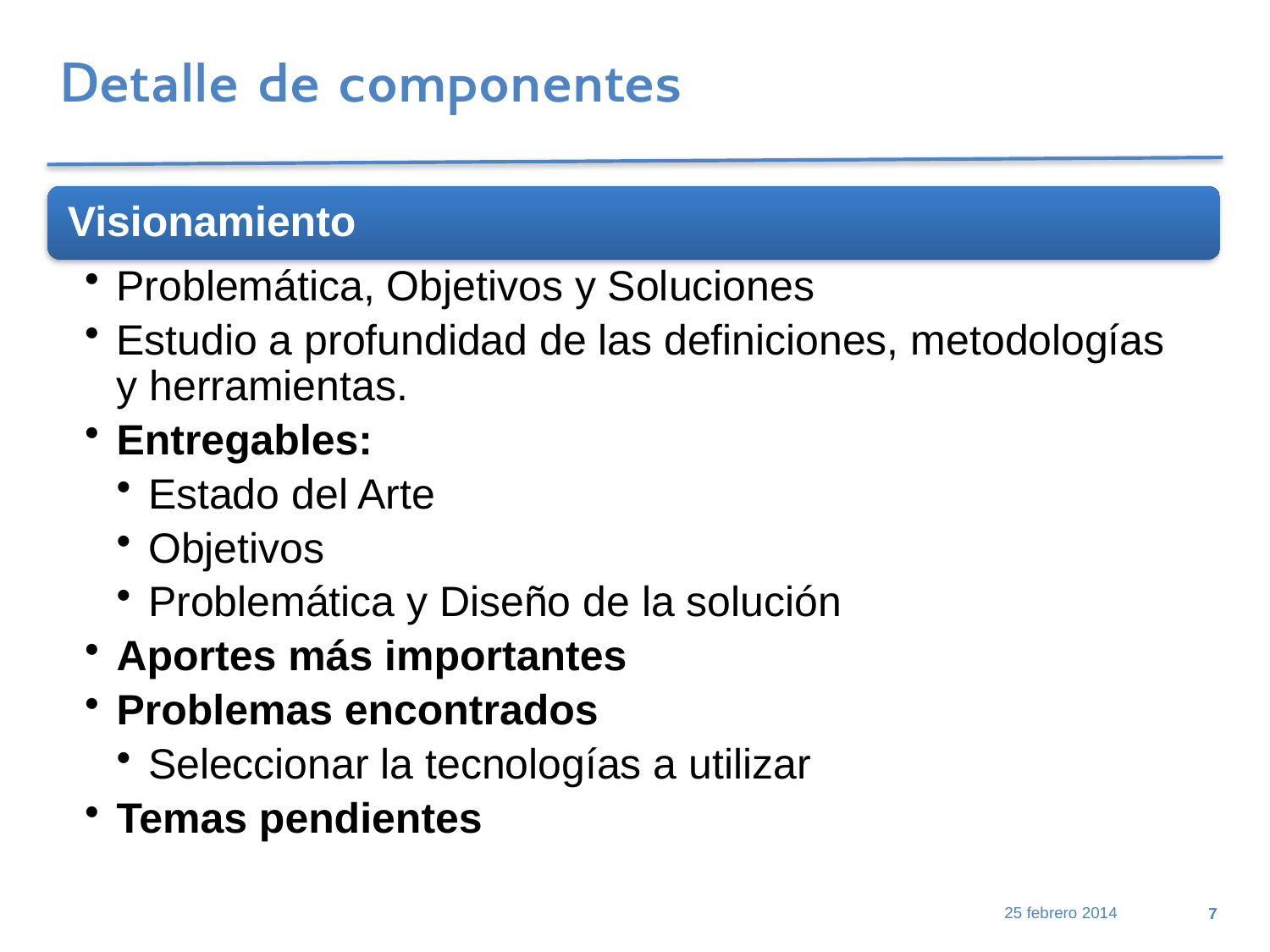

# Detalle de componentes
Visionamiento
Problemática, Objetivos y Soluciones
Estudio a profundidad de las definiciones, metodologías y herramientas.
Entregables:
Estado del Arte
Objetivos
Problemática y Diseño de la solución
Aportes más importantes
Problemas encontrados
Seleccionar la tecnologías a utilizar
Temas pendientes
7